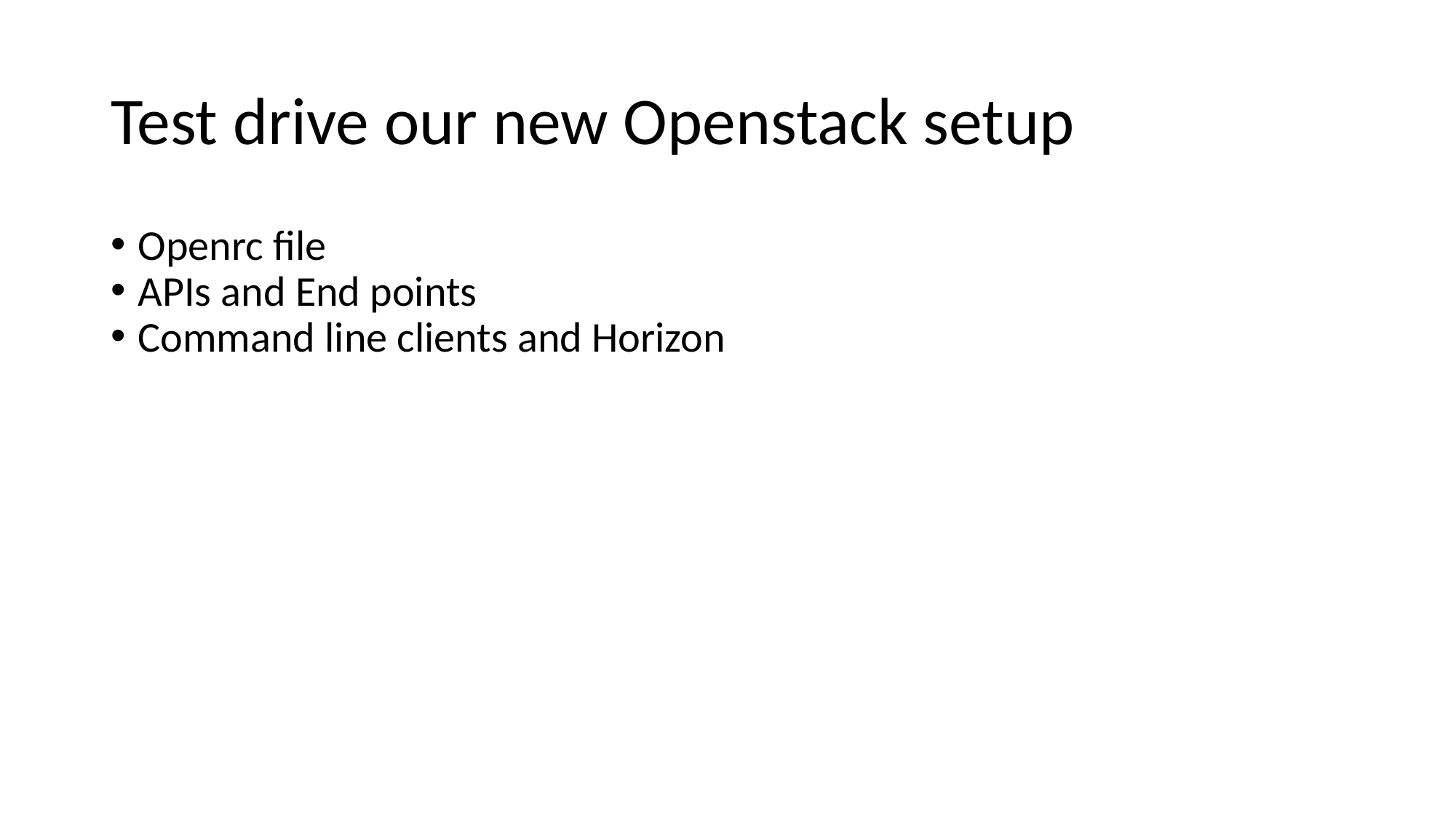

Test drive our new Openstack setup
Openrc file
APIs and End points
Command line clients and Horizon